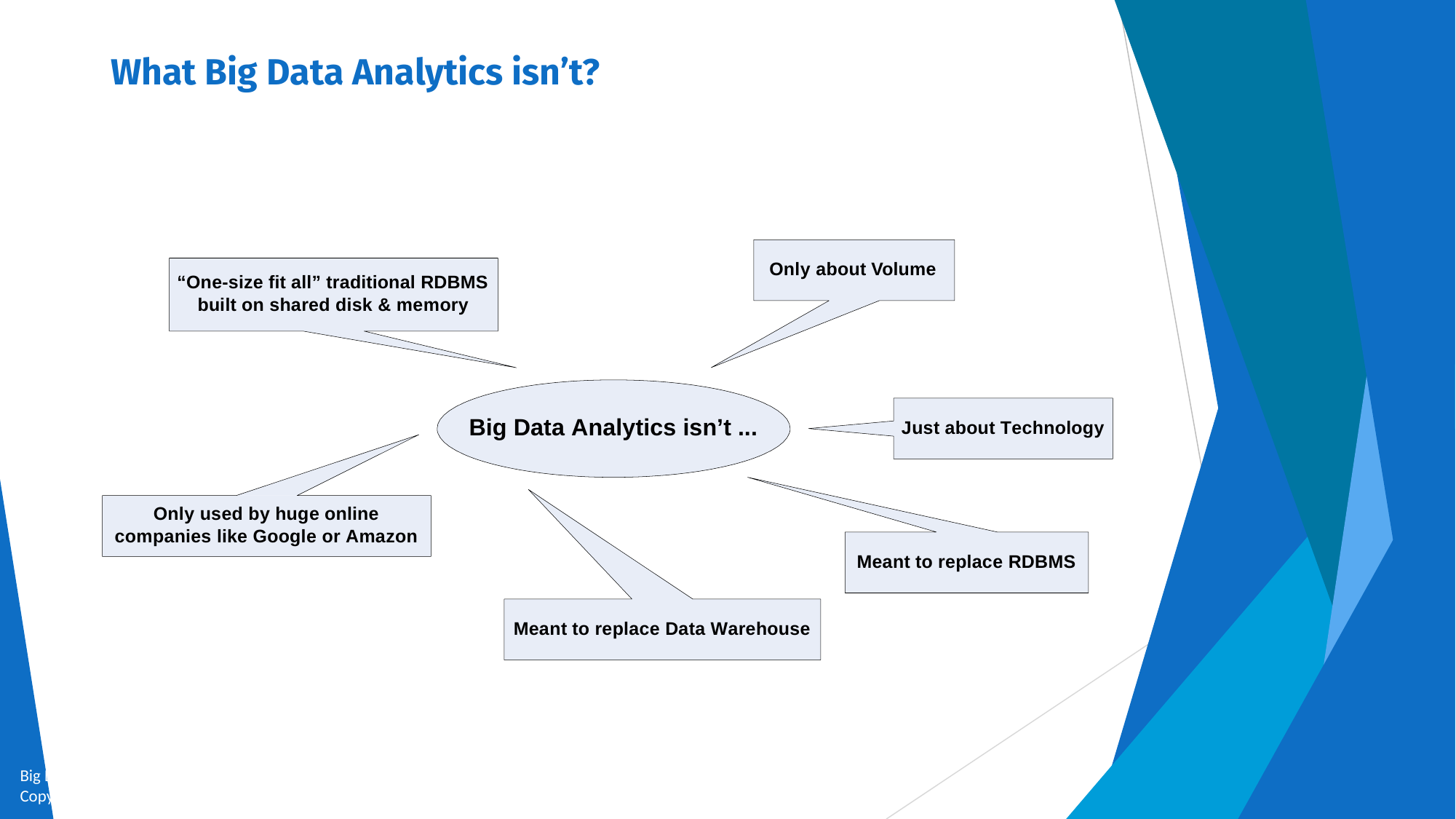

# What Big Data Analytics isn’t?

Only about Volume

“One-size fit all” traditional RDBMS built on shared disk & memory

Big Data Analytics isn’t ...
Just about Technology

Only used by huge online companies like Google or Amazon
Meant to replace RDBMS
Meant to replace Data Warehouse
Big Data and Analytics by Seema Acharya and Subhashini Chellappan
Copyright 2015, WILEY INDIA PVT. LTD.